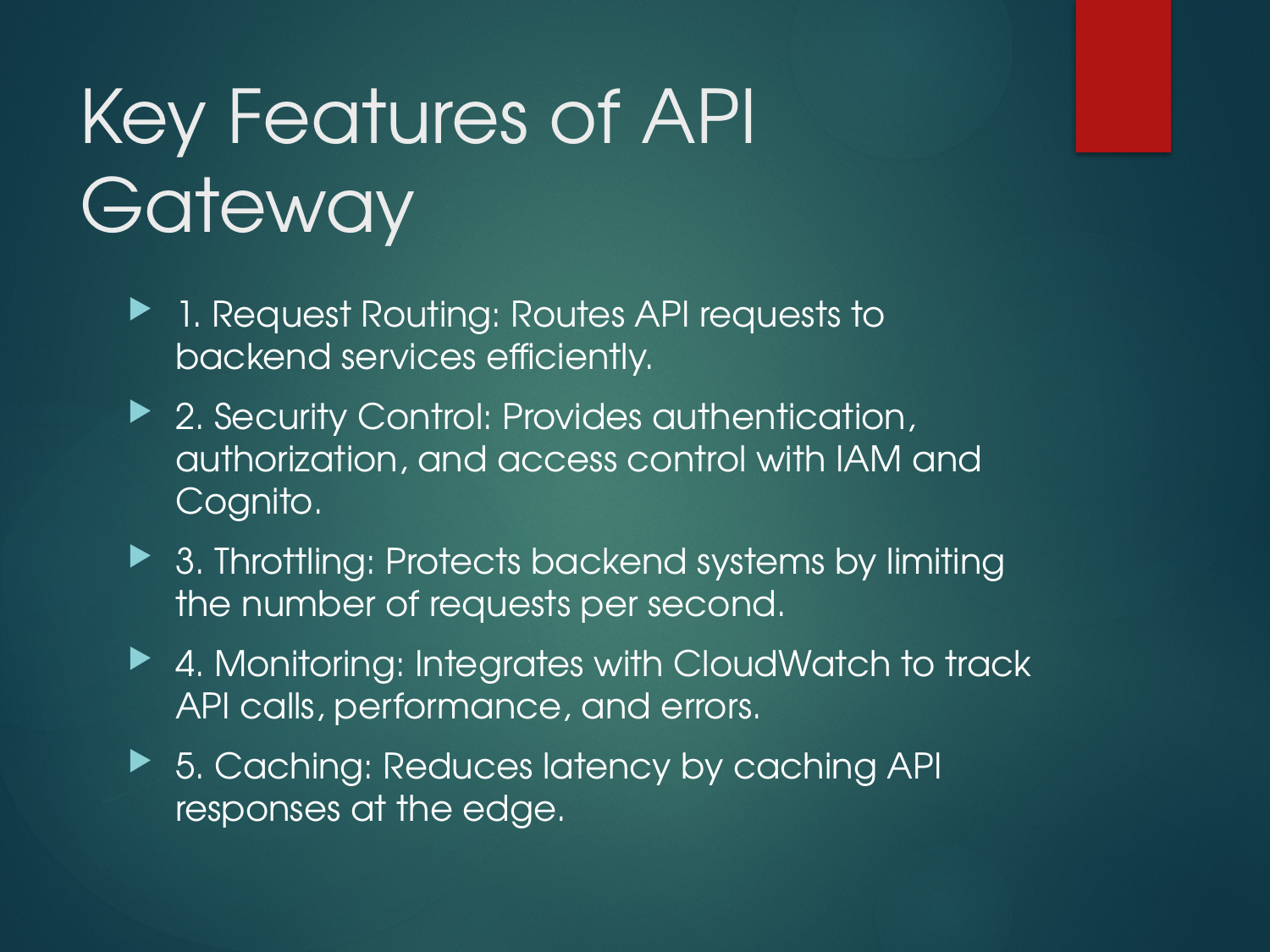

# Key Features of API Gateway
1. Request Routing: Routes API requests to backend services efficiently.
2. Security Control: Provides authentication, authorization, and access control with IAM and Cognito.
3. Throttling: Protects backend systems by limiting the number of requests per second.
4. Monitoring: Integrates with CloudWatch to track API calls, performance, and errors.
5. Caching: Reduces latency by caching API responses at the edge.